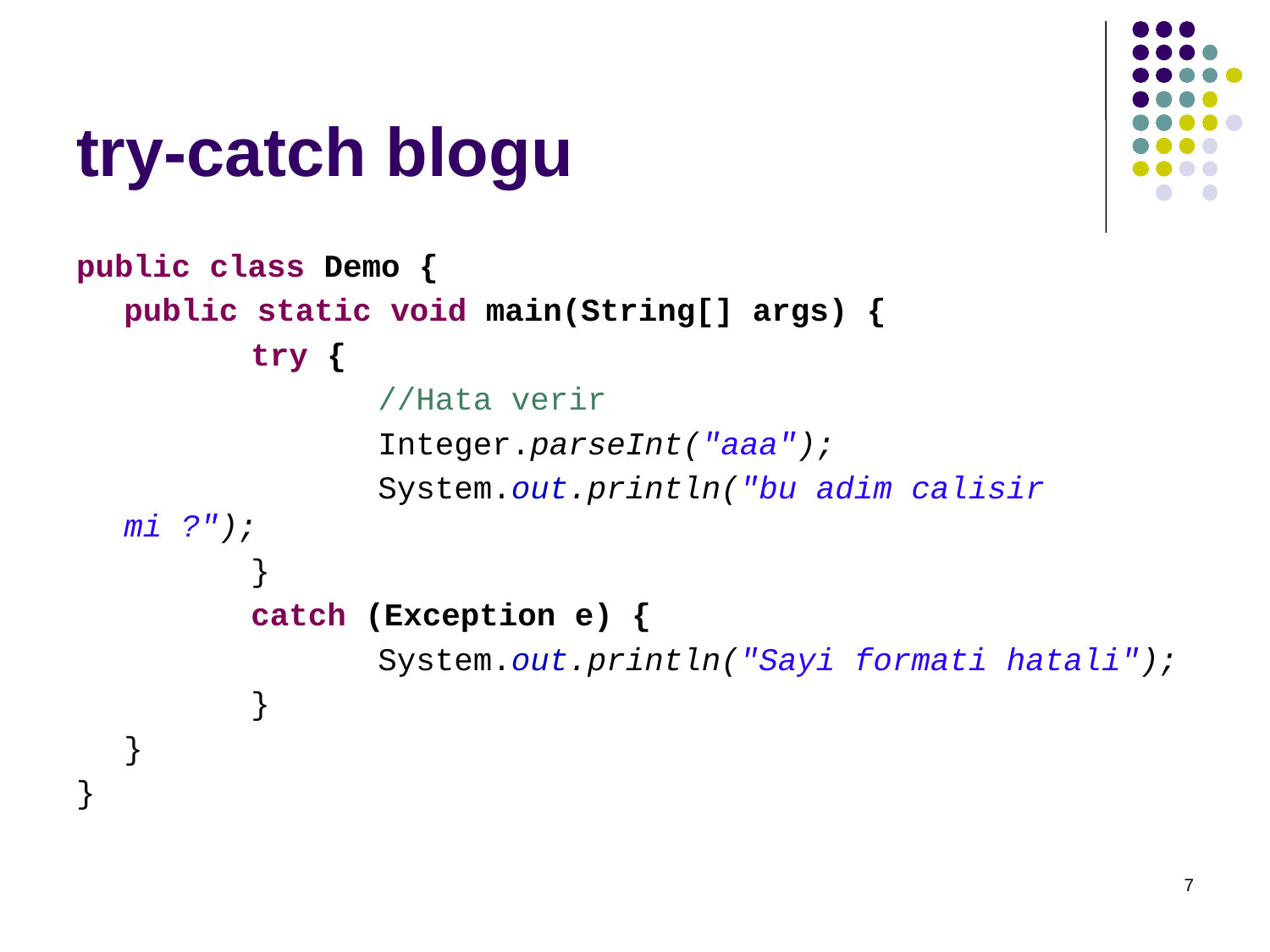

# try-catch blogu
public class Demo {
	public static void main(String[] args) {
		try {
			//Hata verir
			Integer.parseInt("aaa");
			System.out.println("bu adim calisir mi ?");
		}
		catch (Exception e) {
			System.out.println("Sayi formati hatali");
		}
	}
}
7